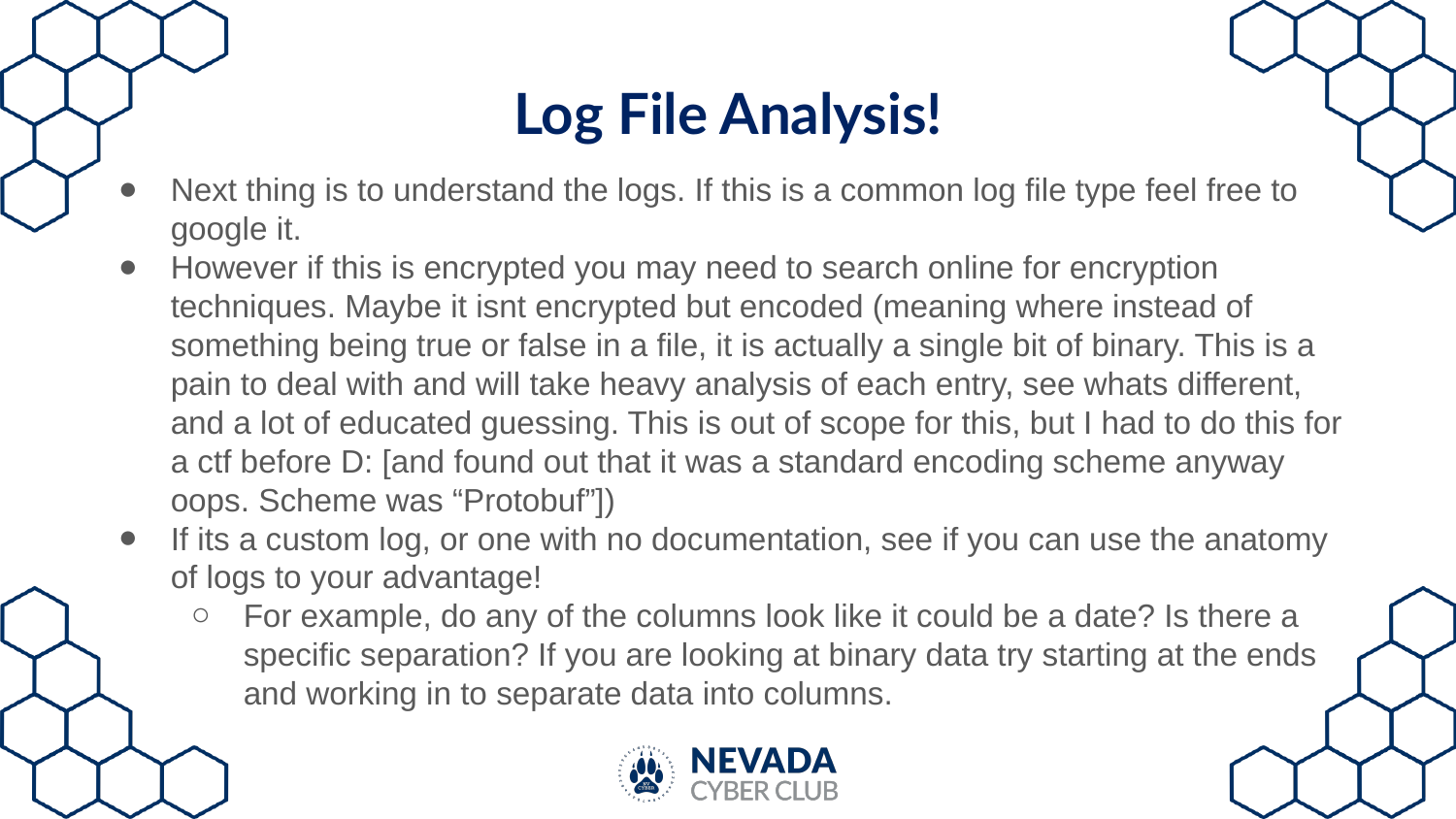

# Log File Analysis!
Next thing is to understand the logs. If this is a common log file type feel free to google it.
However if this is encrypted you may need to search online for encryption techniques. Maybe it isnt encrypted but encoded (meaning where instead of something being true or false in a file, it is actually a single bit of binary. This is a pain to deal with and will take heavy analysis of each entry, see whats different, and a lot of educated guessing. This is out of scope for this, but I had to do this for a ctf before D: [and found out that it was a standard encoding scheme anyway oops. Scheme was “Protobuf”])
If its a custom log, or one with no documentation, see if you can use the anatomy of logs to your advantage!
For example, do any of the columns look like it could be a date? Is there a specific separation? If you are looking at binary data try starting at the ends and working in to separate data into columns.